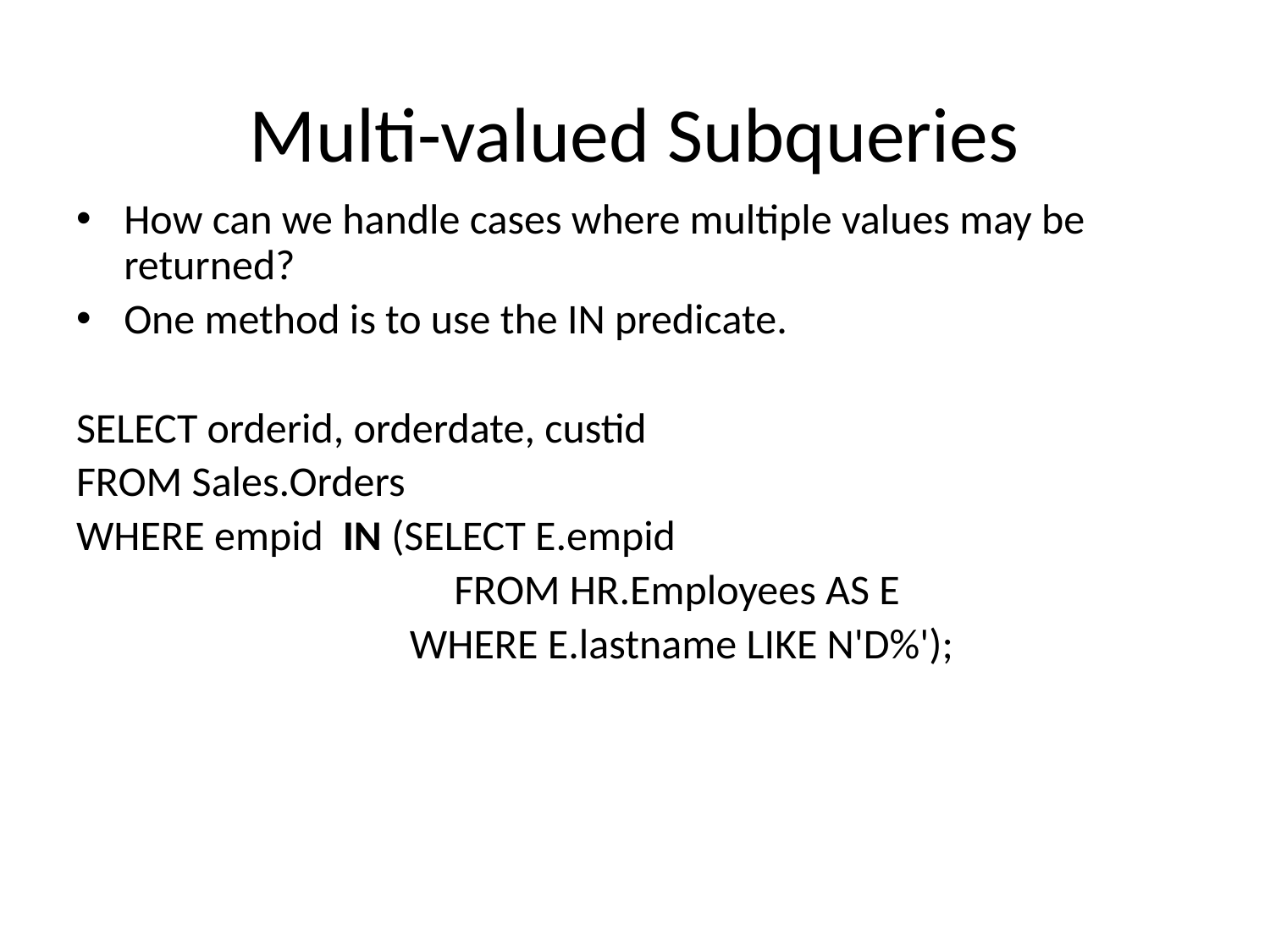

# Multi-valued Subqueries
How can we handle cases where multiple values may be returned?
One method is to use the IN predicate.

SELECT orderid, orderdate, custid
FROM Sales.Orders
WHERE empid  IN (SELECT E.empid
	 		        FROM HR.Employees AS E
	                              WHERE E.lastname LIKE N'D%');